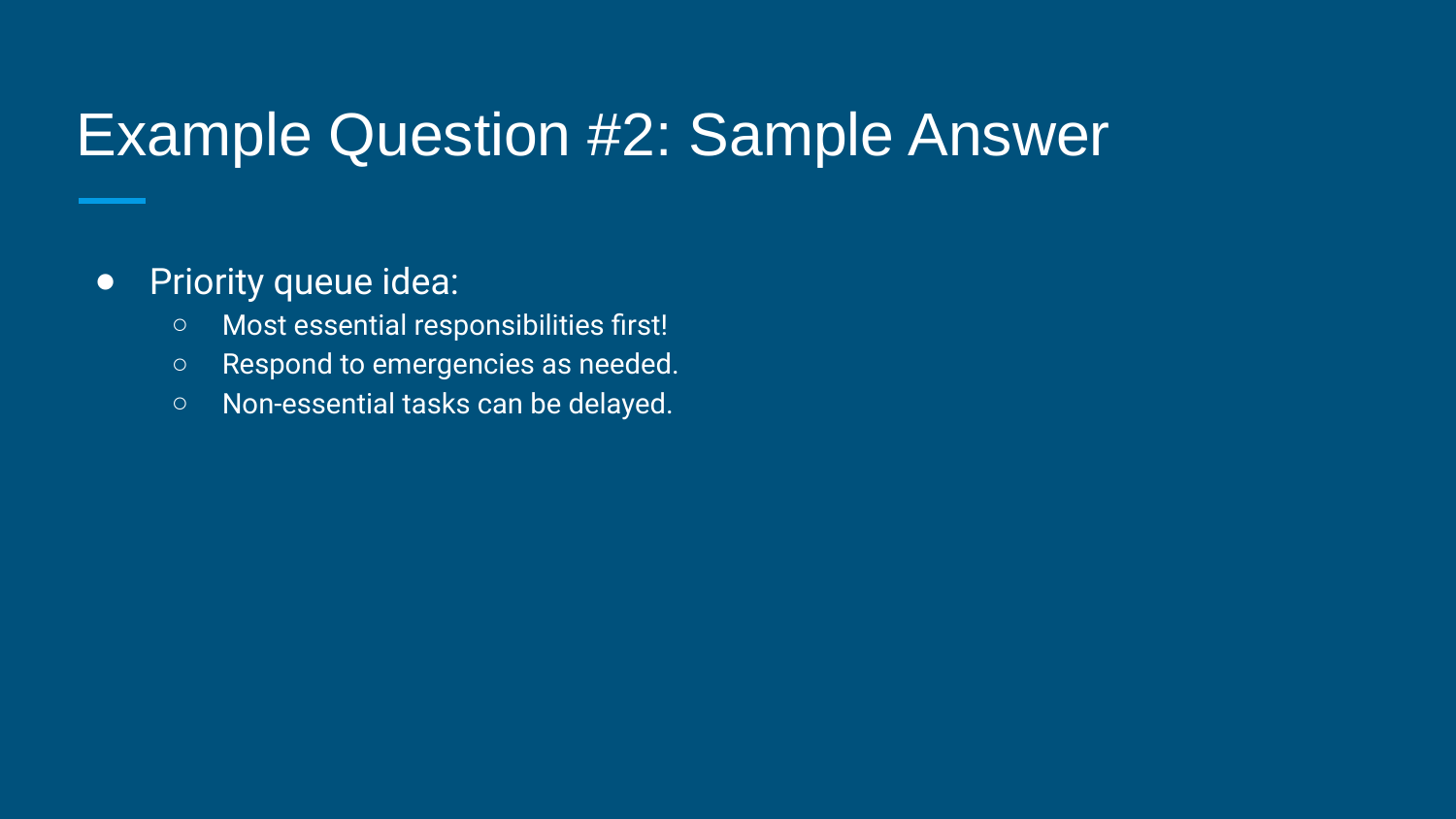

# Example Question #2: Sample Answer
Priority queue idea:
Most essential responsibilities first!
Respond to emergencies as needed.
Non-essential tasks can be delayed.